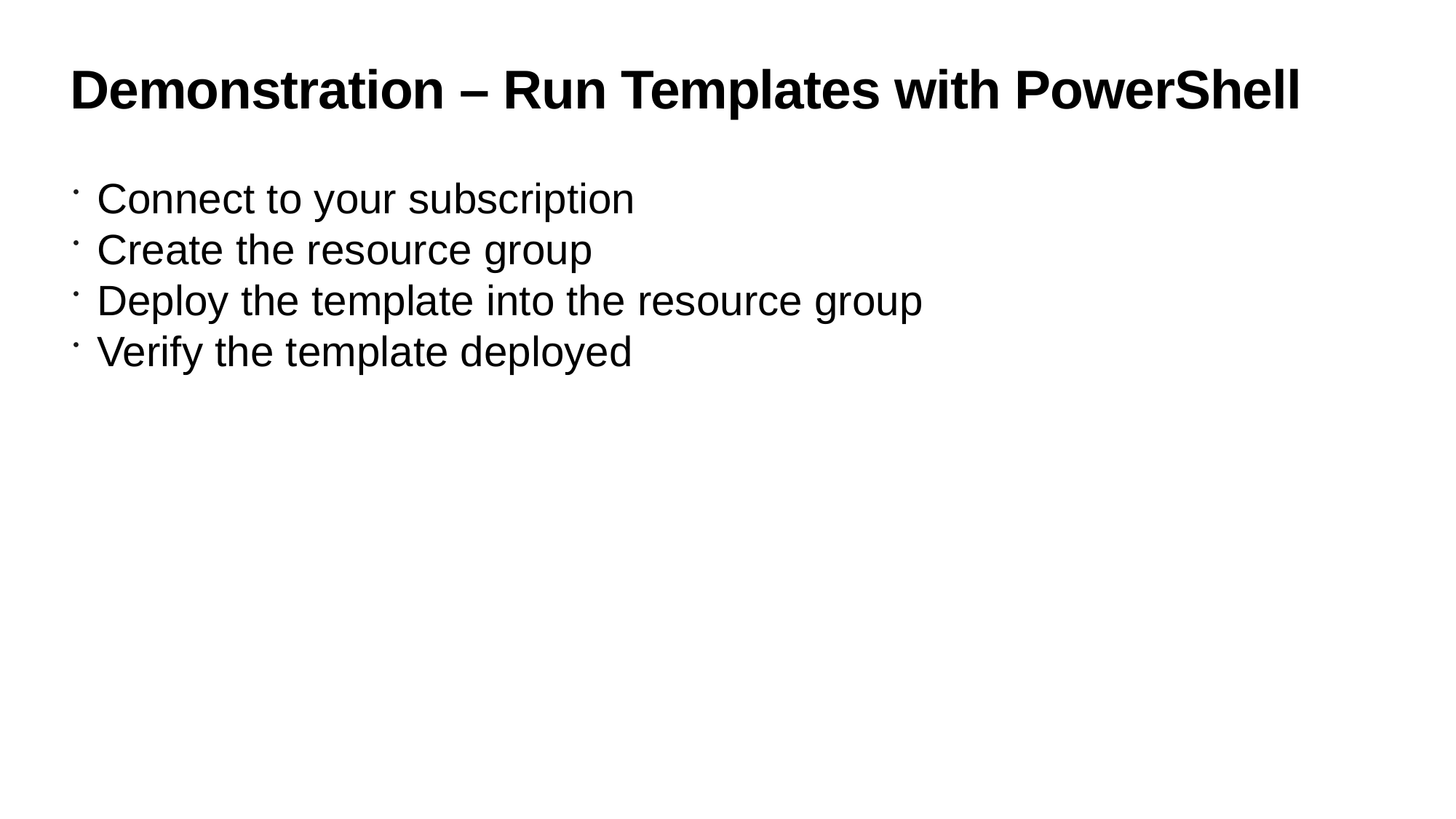

# Demonstration – Run Templates with PowerShell
Connect to your subscription
Create the resource group
Deploy the template into the resource group
Verify the template deployed